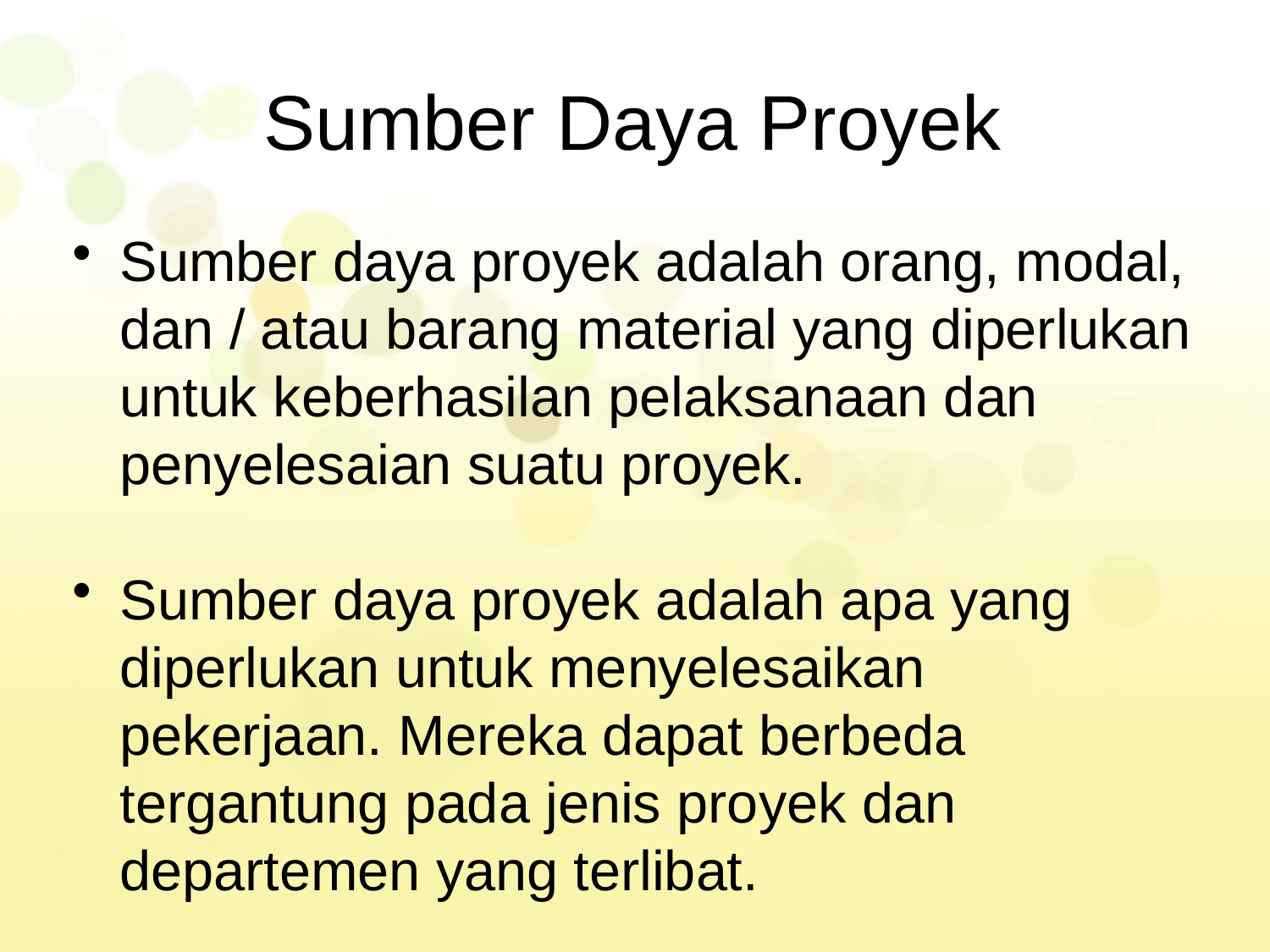

# Sumber Daya Proyek
Sumber daya proyek adalah orang, modal, dan / atau barang material yang diperlukan untuk keberhasilan pelaksanaan dan penyelesaian suatu proyek.

Sumber daya proyek adalah apa yang diperlukan untuk menyelesaikan pekerjaan. Mereka dapat berbeda tergantung pada jenis proyek dan departemen yang terlibat.